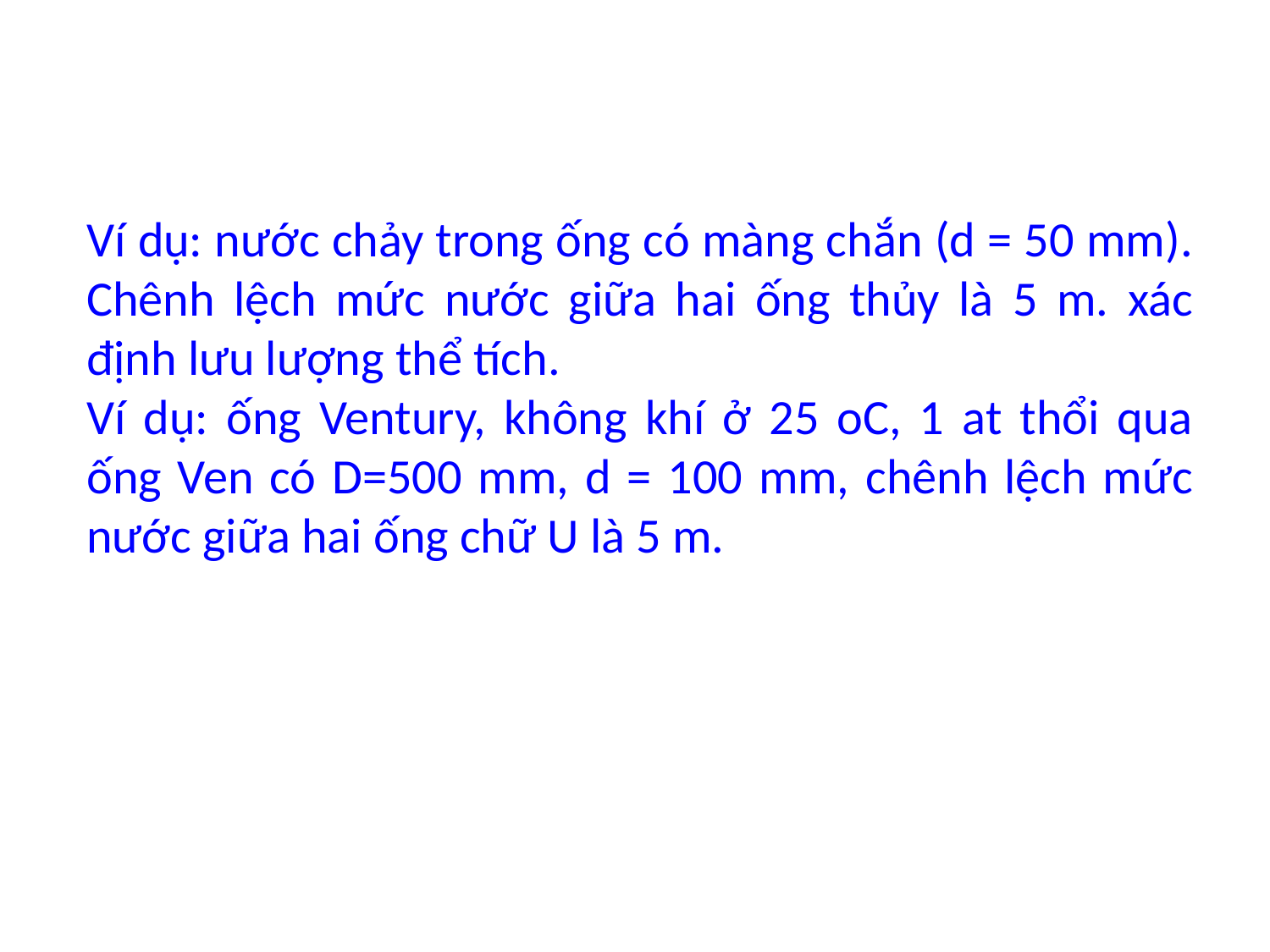

Ví dụ: nước chảy trong ống có màng chắn (d = 50 mm). Chênh lệch mức nước giữa hai ống thủy là 5 m. xác định lưu lượng thể tích.
Ví dụ: ống Ventury, không khí ở 25 oC, 1 at thổi qua ống Ven có D=500 mm, d = 100 mm, chênh lệch mức nước giữa hai ống chữ U là 5 m.